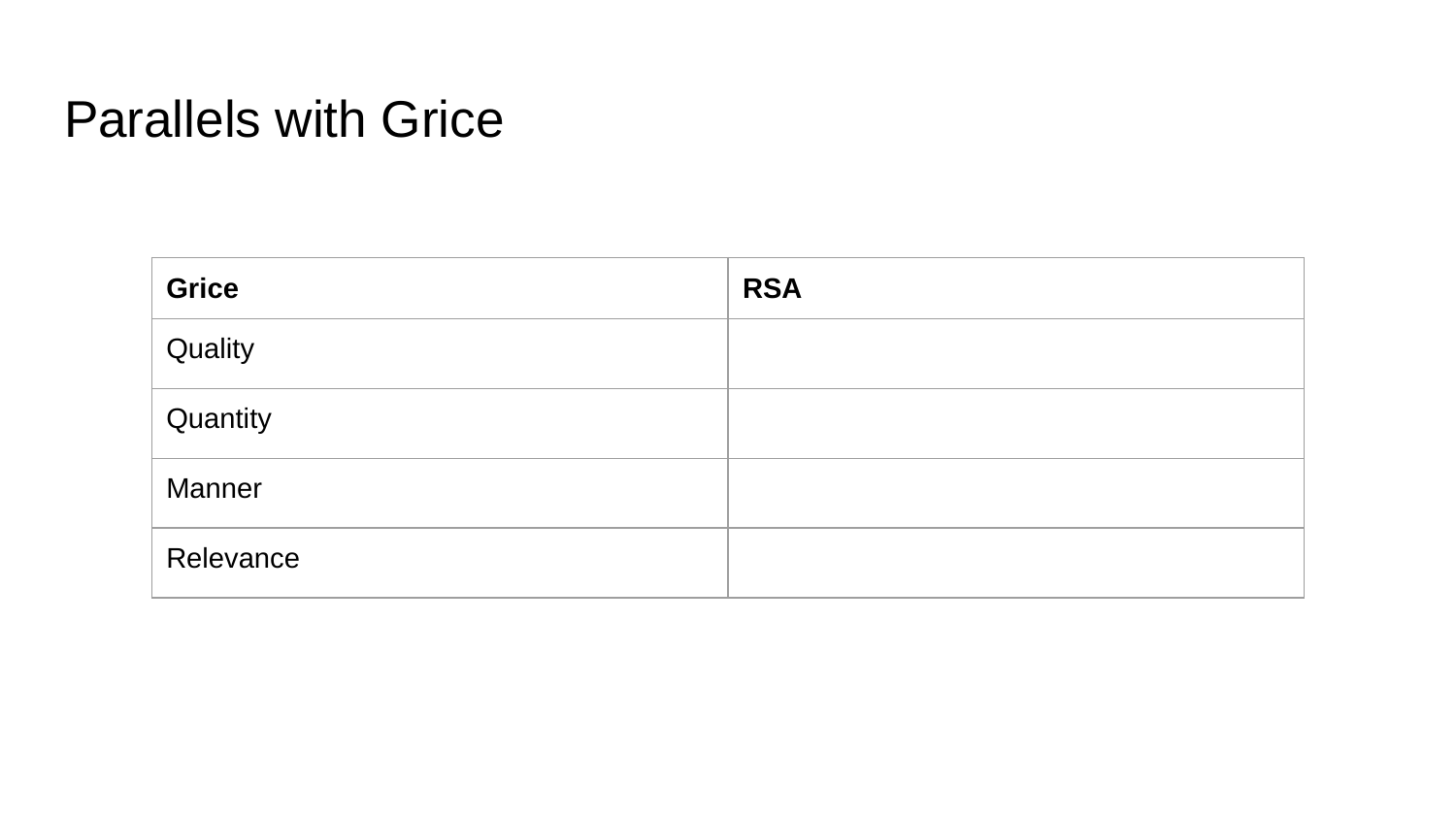

# Parallels with Grice

| Grice | RSA |
| --- | --- |
| Quality |  |
| Quantity |  |
| Manner |  |
| Relevance |  |